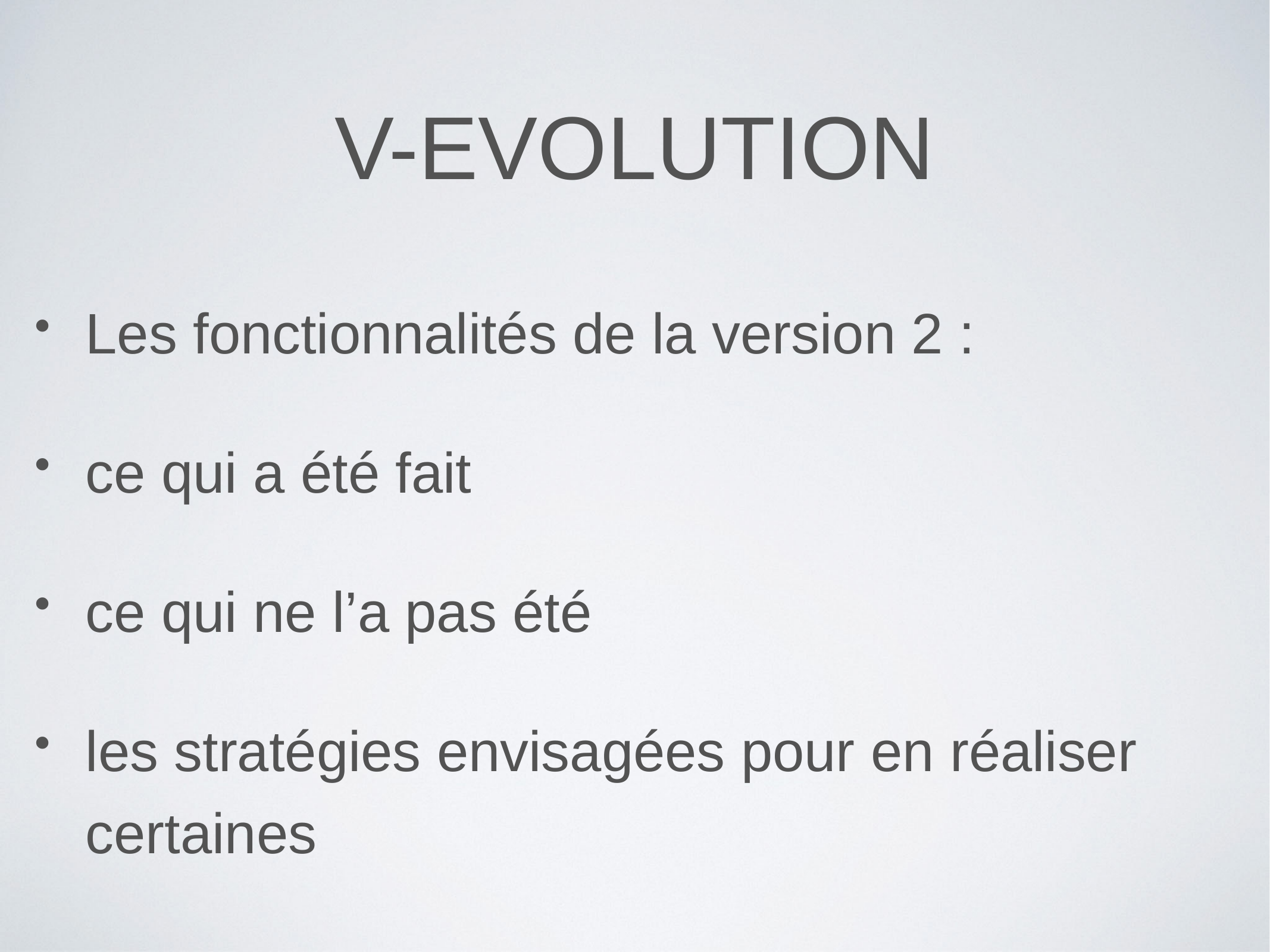

# V-EVOLUTION
Les fonctionnalités de la version 2 :
ce qui a été fait
ce qui ne l’a pas été
les stratégies envisagées pour en réaliser certaines